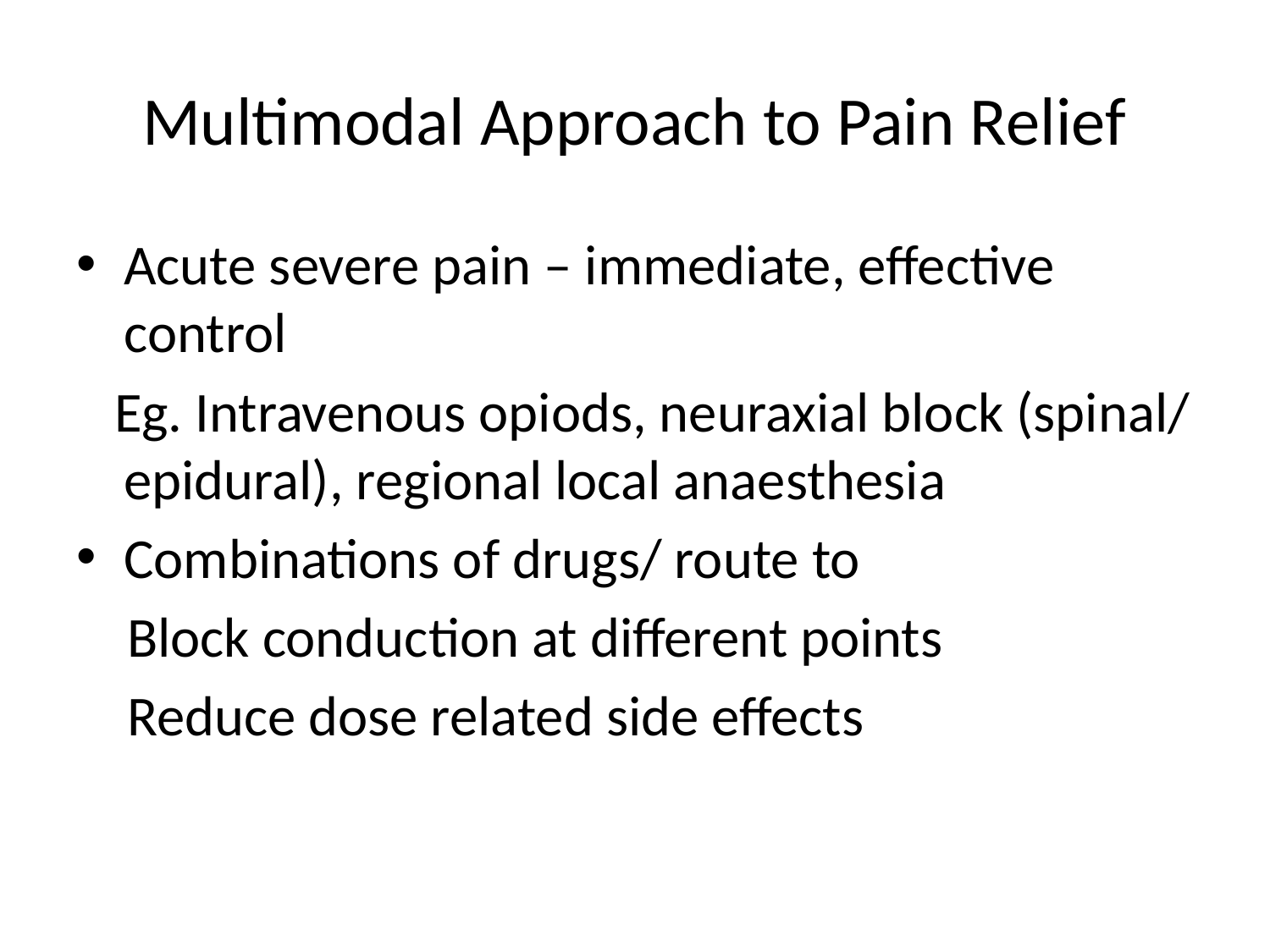

# Multimodal Approach to Pain Relief
Acute severe pain – immediate, effective control
   Eg. Intravenous opiods, neuraxial block (spinal/ epidural), regional local anaesthesia
Combinations of drugs/ route to
    Block conduction at different points
    Reduce dose related side effects